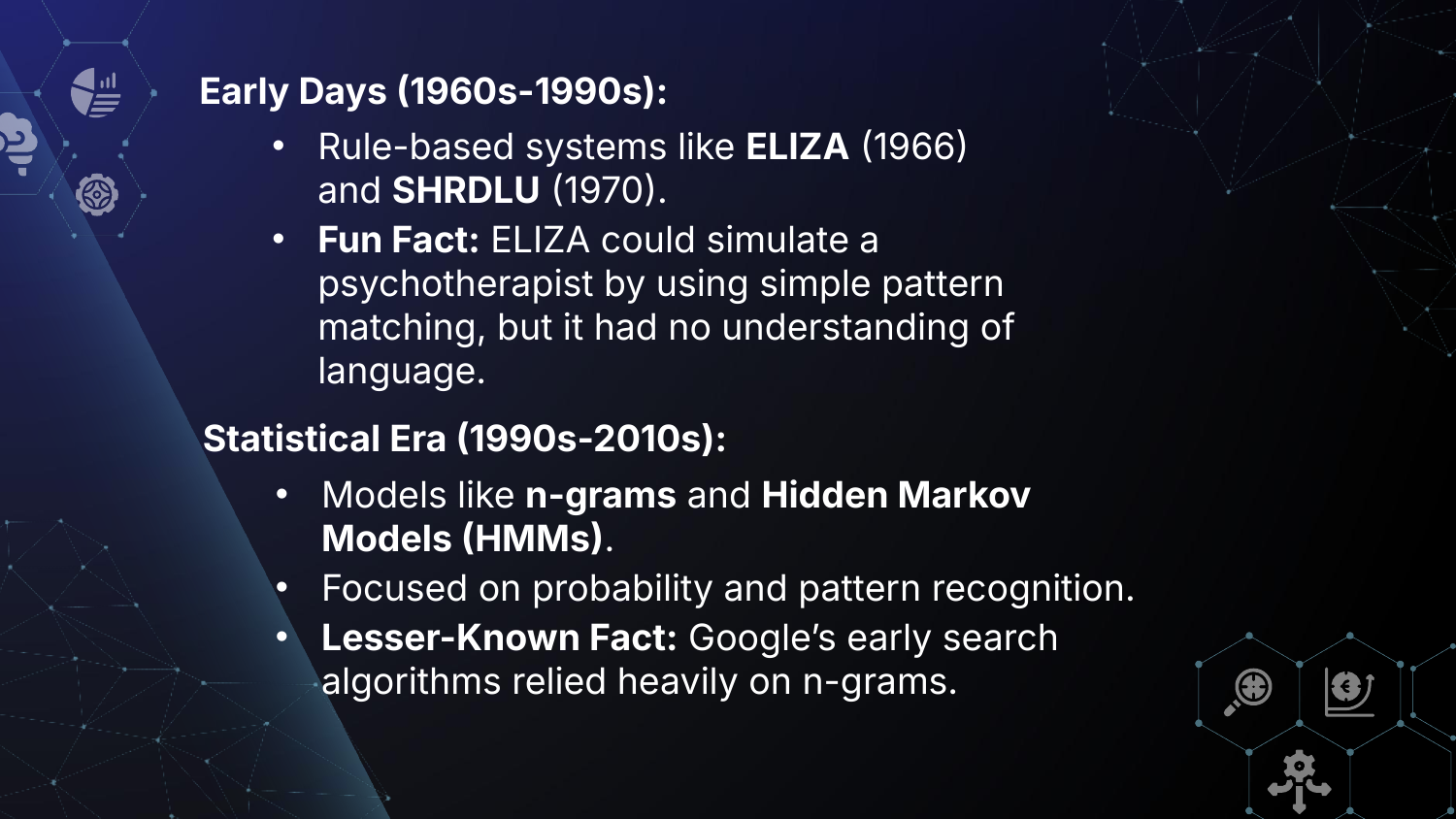

Early Days (1960s-1990s):
Rule-based systems like ELIZA (1966) and SHRDLU (1970).
Fun Fact: ELIZA could simulate a psychotherapist by using simple pattern matching, but it had no understanding of language.
Statistical Era (1990s-2010s):
Models like n-grams and Hidden Markov Models (HMMs).
Focused on probability and pattern recognition.
Lesser-Known Fact: Google’s early search algorithms relied heavily on n-grams.